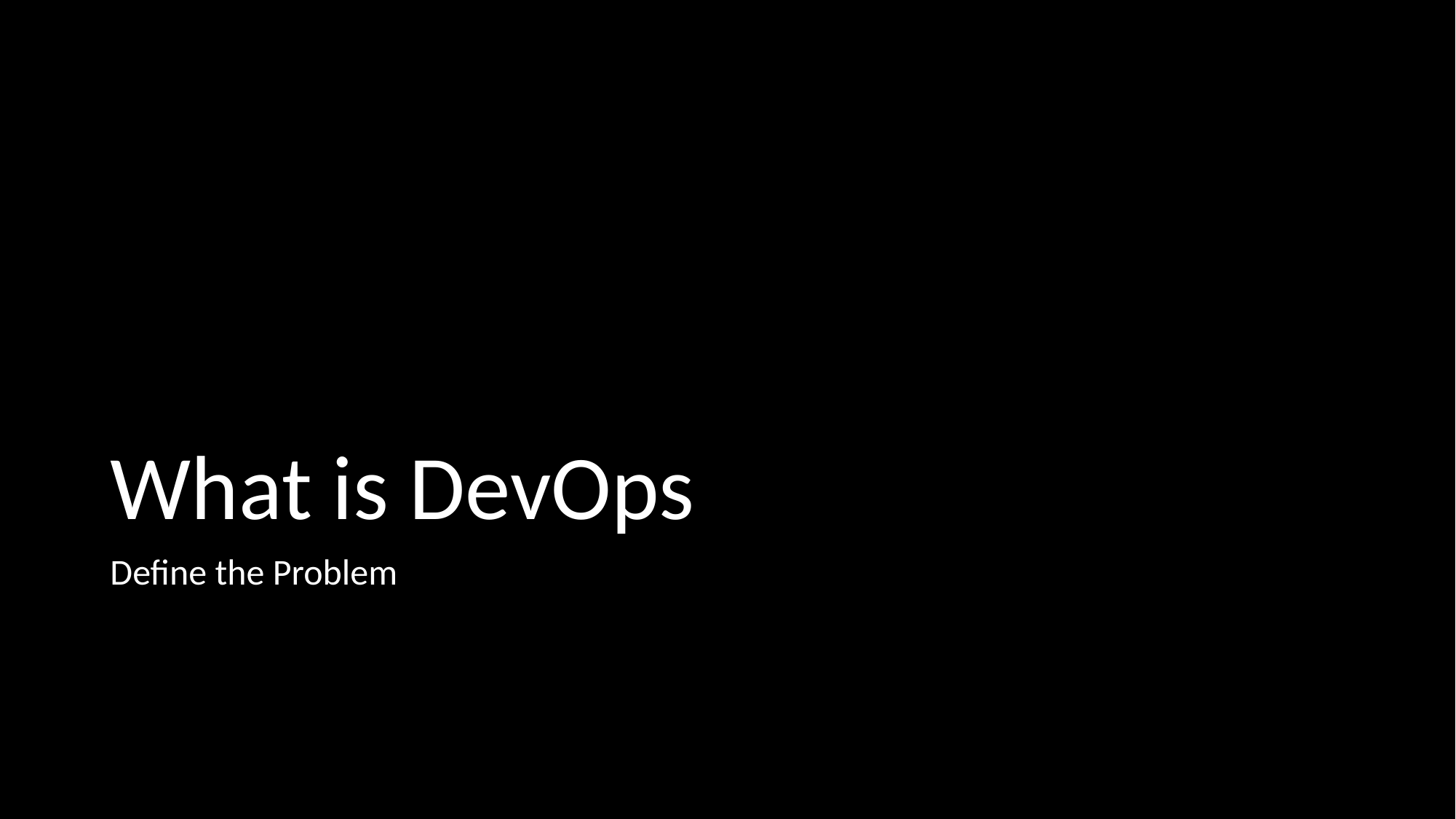

# What is DevOps
Define the Problem